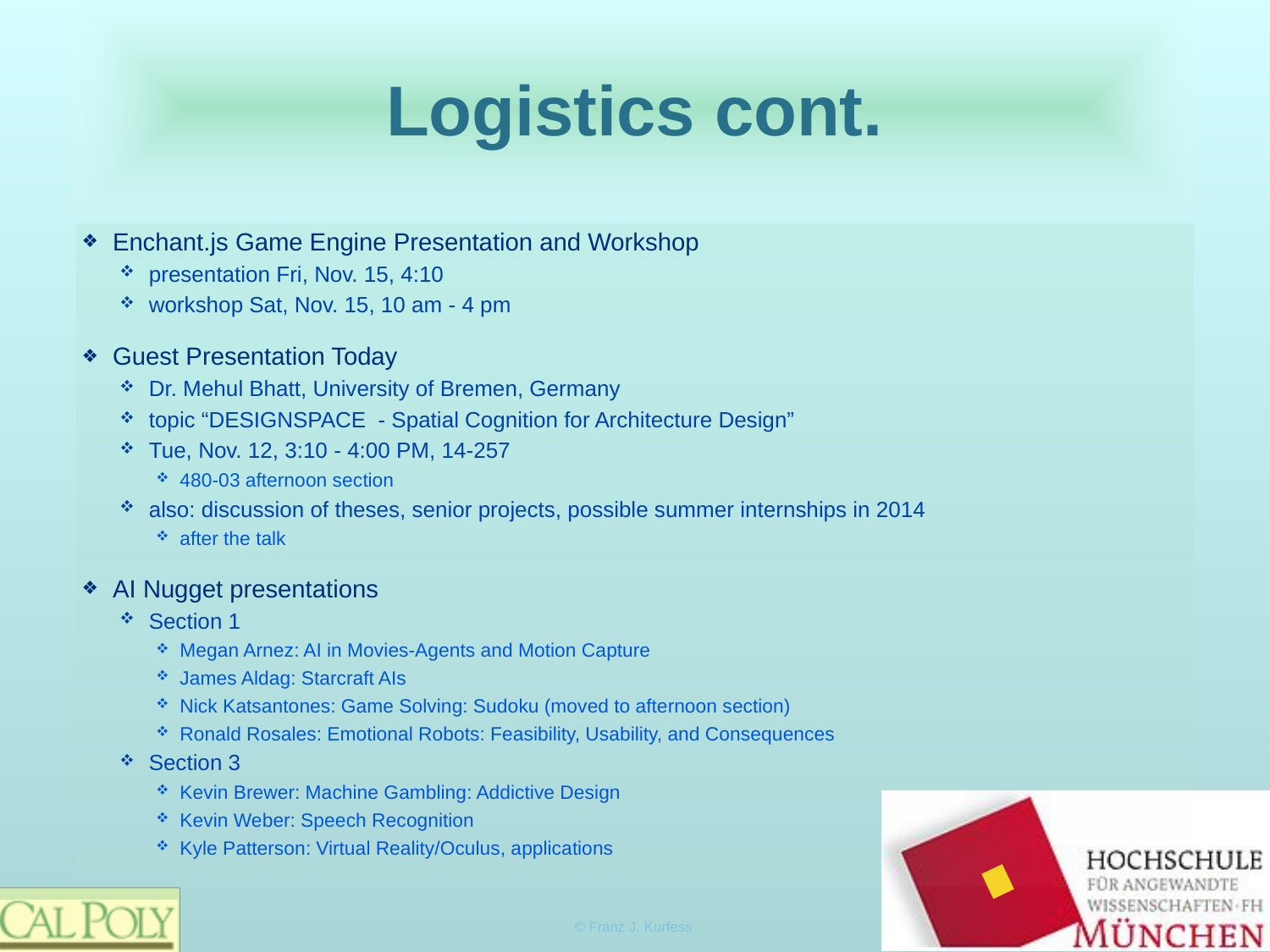

# Logistics cont.
Enchant.js Game Engine Presentation and Workshop
presentation Fri, Nov. 15, 4:10
workshop Sat, Nov. 15, 10 am - 4 pm
Guest Presentation Today
Dr. Mehul Bhatt, University of Bremen, Germany
topic “DESIGNSPACE  - Spatial Cognition for Architecture Design”
Tue, Nov. 12, 3:10 - 4:00 PM, 14-257
480-03 afternoon section
also: discussion of theses, senior projects, possible summer internships in 2014
after the talk
AI Nugget presentations
Section 1
Megan Arnez: AI in Movies-Agents and Motion Capture
James Aldag: Starcraft AIs
Nick Katsantones: Game Solving: Sudoku (moved to afternoon section)
Ronald Rosales: Emotional Robots: Feasibility, Usability, and Consequences
Section 3
Kevin Brewer: Machine Gambling: Addictive Design
Kevin Weber: Speech Recognition
Kyle Patterson: Virtual Reality/Oculus, applications
4